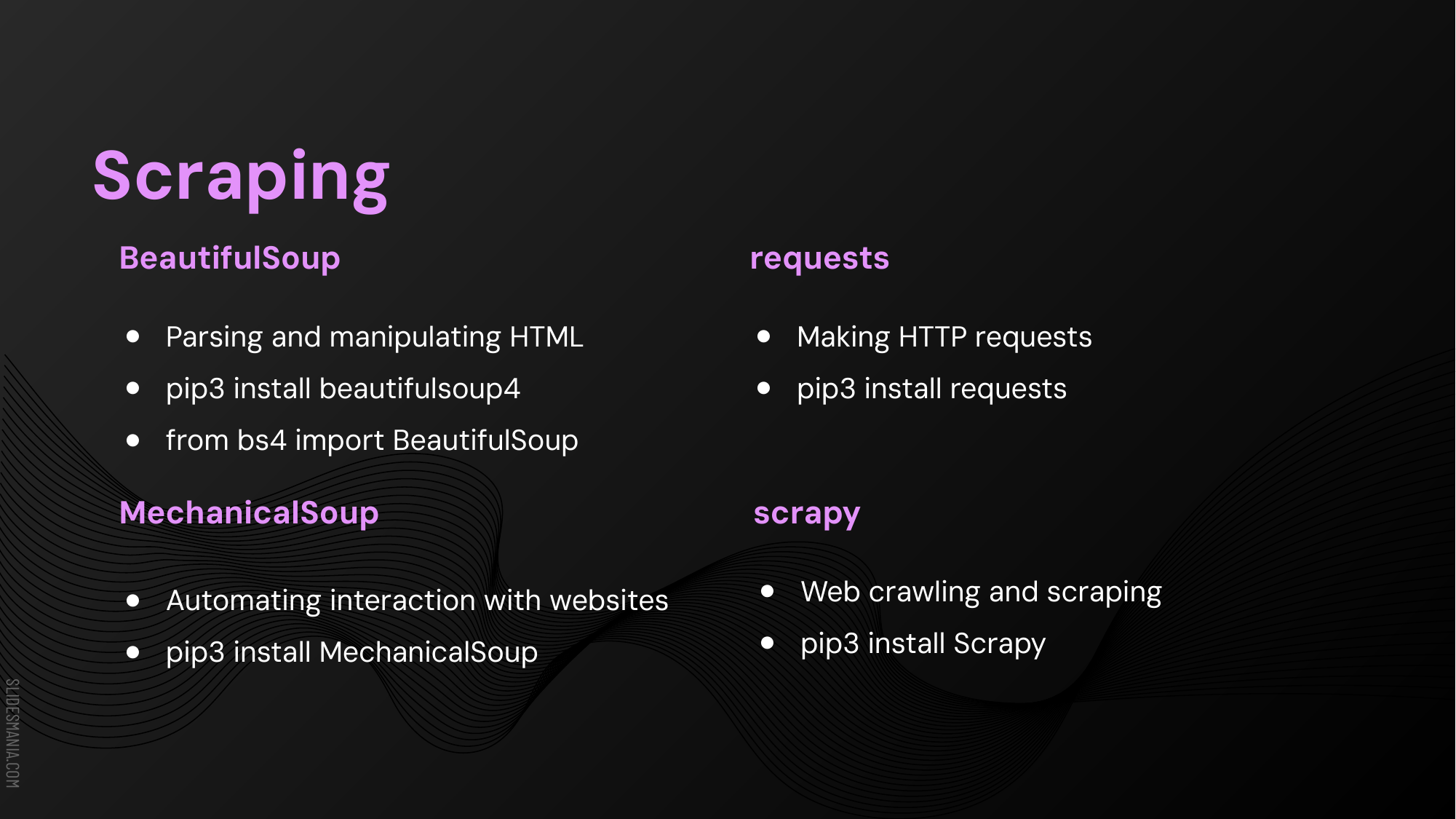

# Scraping
BeautifulSoup
requests

Parsing and manipulating HTML
pip3 install beautifulsoup4
from bs4 import BeautifulSoup
Making HTTP requests
pip3 install requests
scrapy
MechanicalSoup
Web crawling and scraping
pip3 install Scrapy
Automating interaction with websites
pip3 install MechanicalSoup